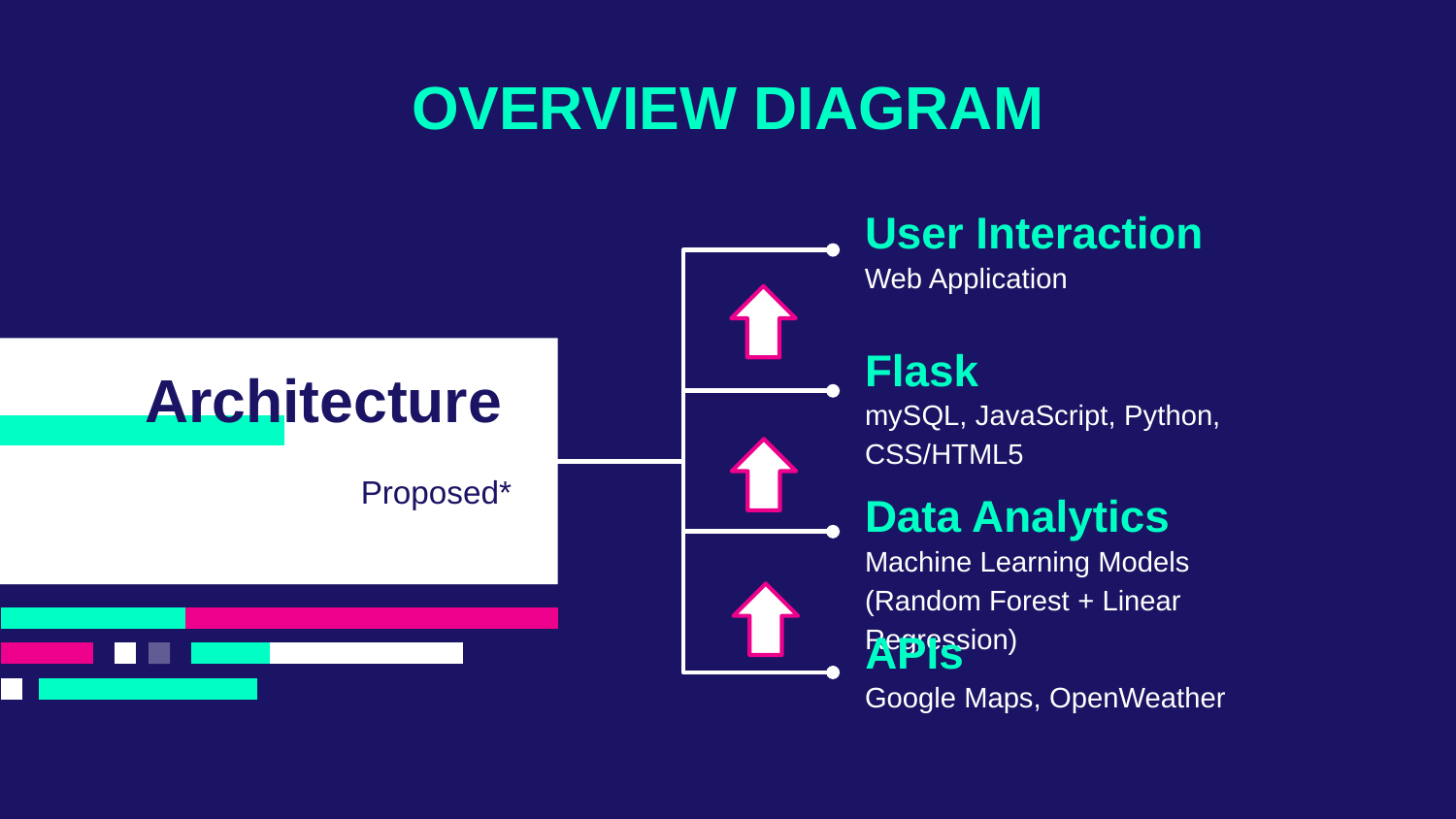

# OVERVIEW DIAGRAM
User Interaction
Web Application

Flask
Architecture
mySQL, JavaScript, Python, CSS/HTML5

Proposed*
Data Analytics
Machine Learning Models (Random Forest + Linear Regression)

APIs

Google Maps, OpenWeather